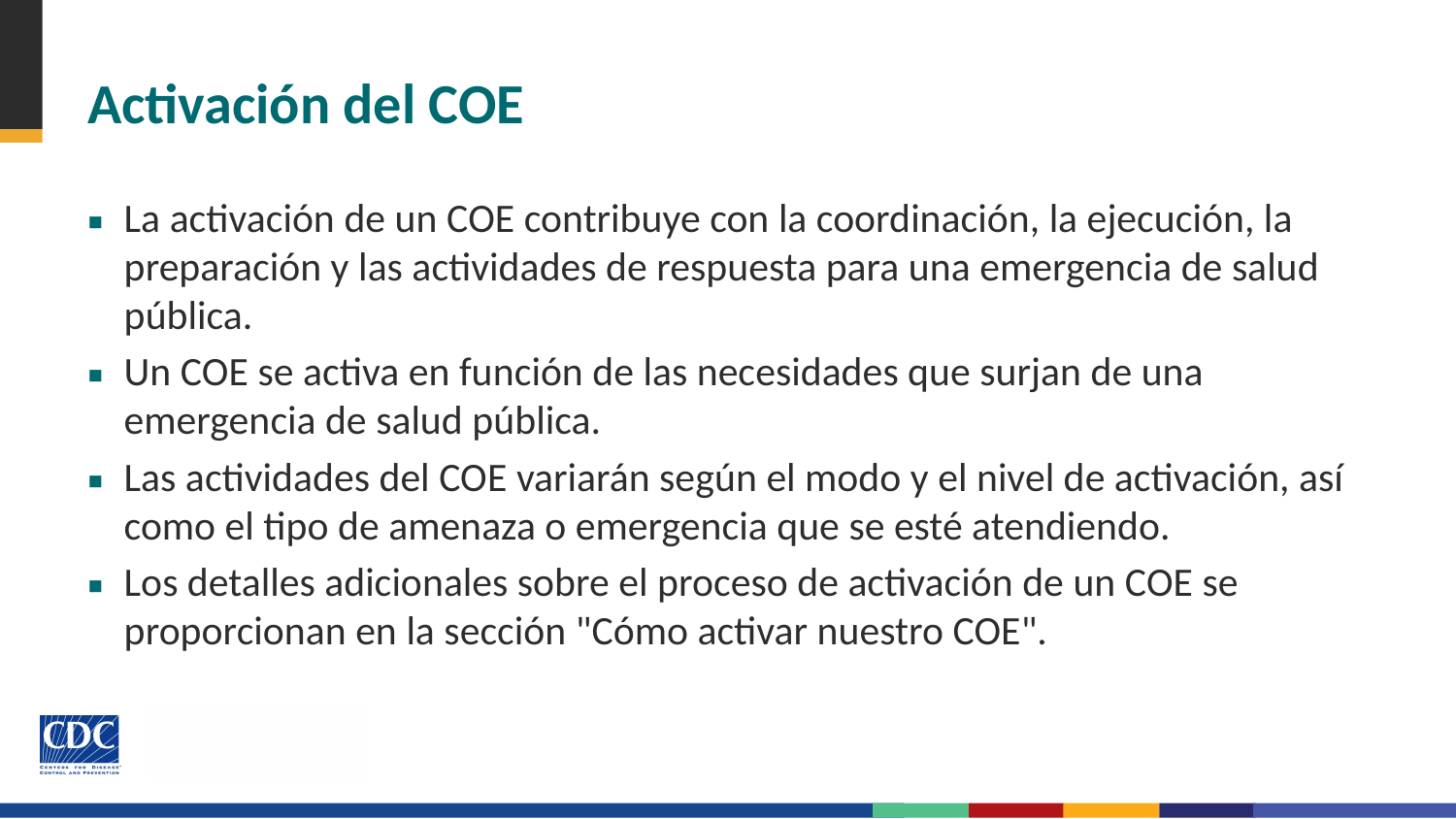

# Activación del COE
La activación de un COE contribuye con la coordinación, la ejecución, la preparación y las actividades de respuesta para una emergencia de salud pública.
Un COE se activa en función de las necesidades que surjan de una emergencia de salud pública.
Las actividades del COE variarán según el modo y el nivel de activación, así como el tipo de amenaza o emergencia que se esté atendiendo.
Los detalles adicionales sobre el proceso de activación de un COE se proporcionan en la sección "Cómo activar nuestro COE".